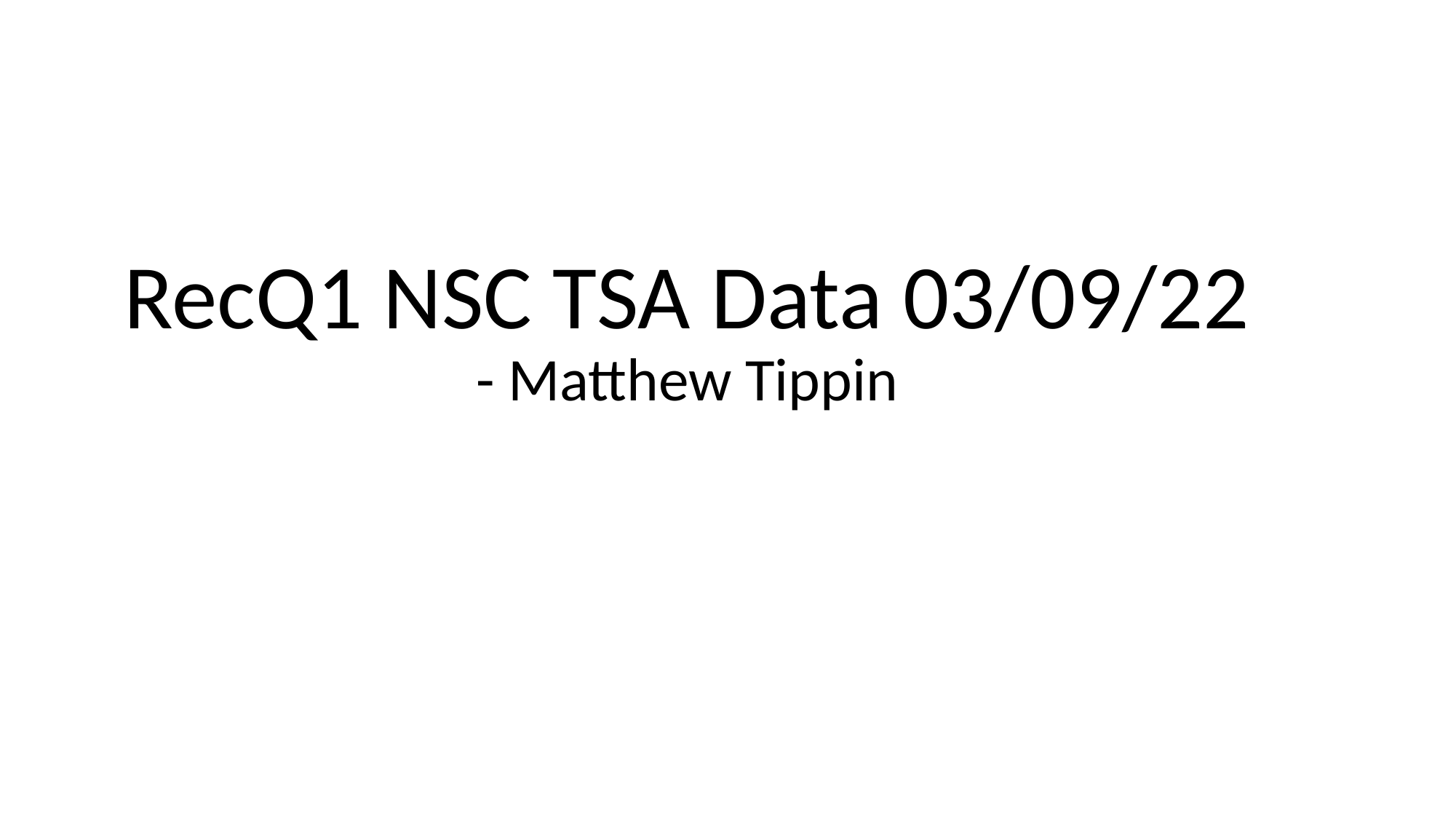

# RecQ1 NSC TSA Data 03/09/22 - Matthew Tippin